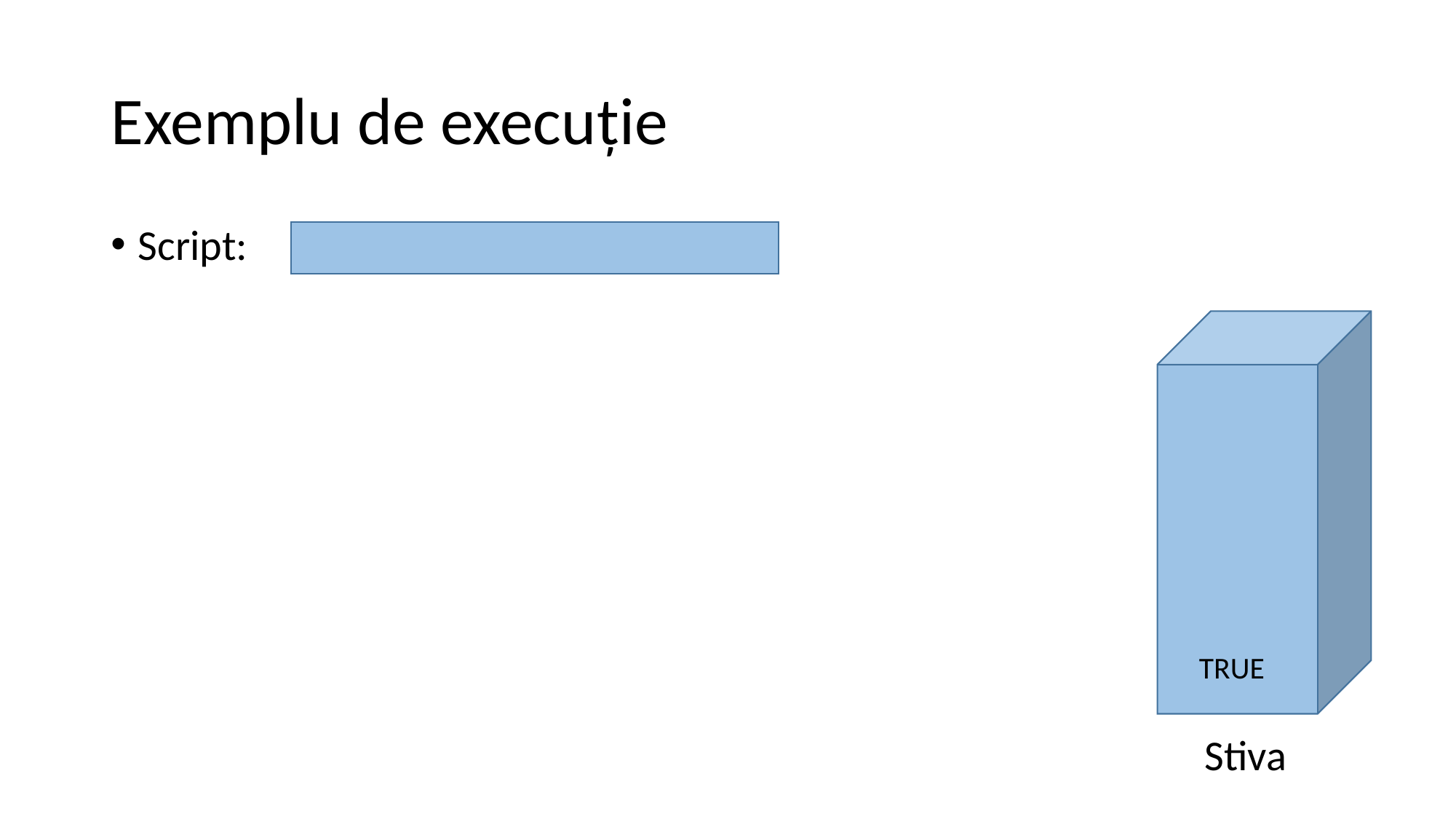

# Exemplu de execuție
Script:

TRUE
Stiva